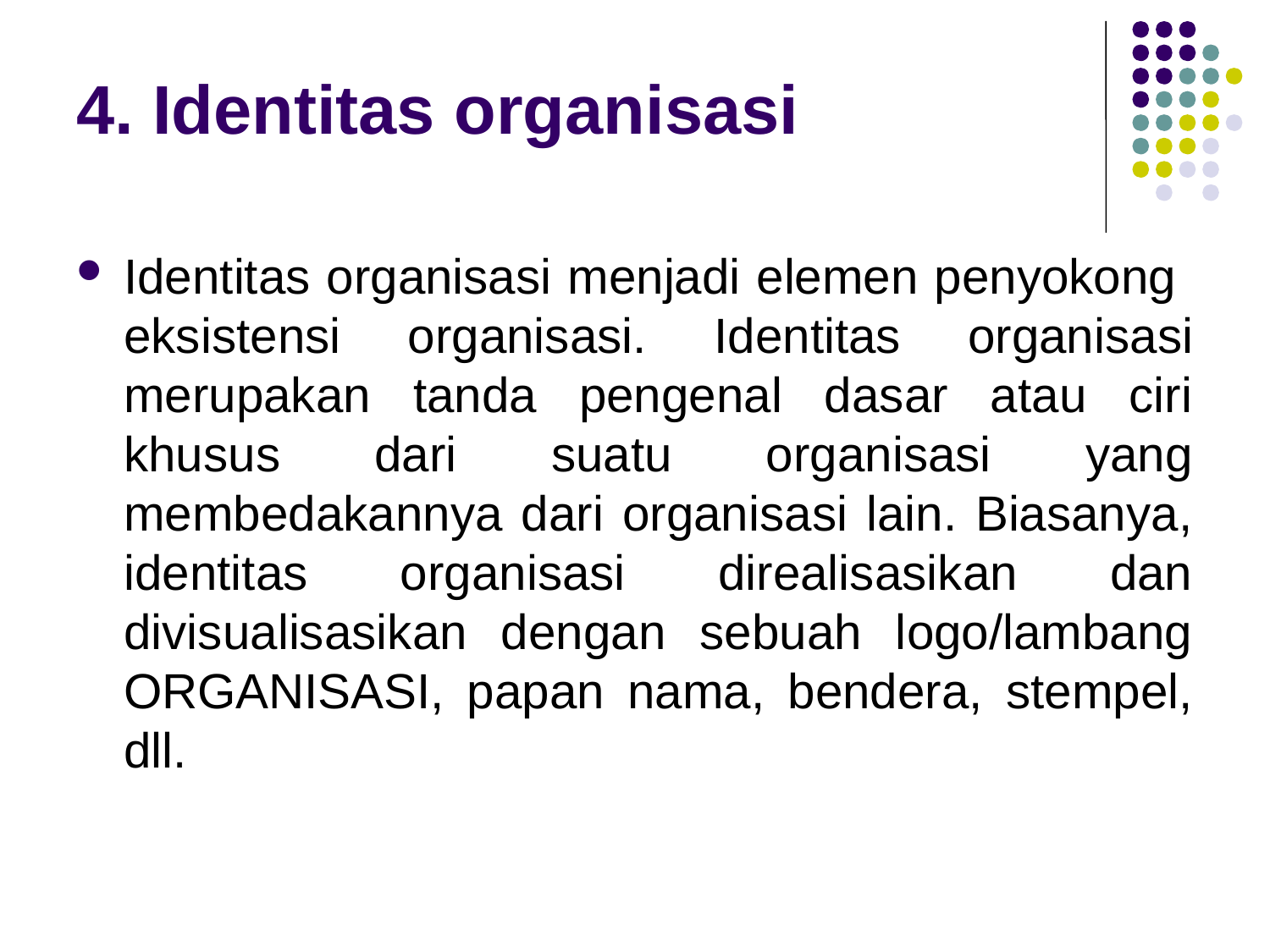

4. Identitas organisasi
Identitas organisasi menjadi elemen penyokong  eksistensi organisasi. Identitas organisasi merupakan tanda pengenal dasar atau ciri khusus dari suatu organisasi yang membedakannya dari organisasi lain. Biasanya, identitas organisasi direalisasikan dan divisualisasikan dengan sebuah logo/lambang ORGANISASI, papan nama, bendera, stempel, dll.